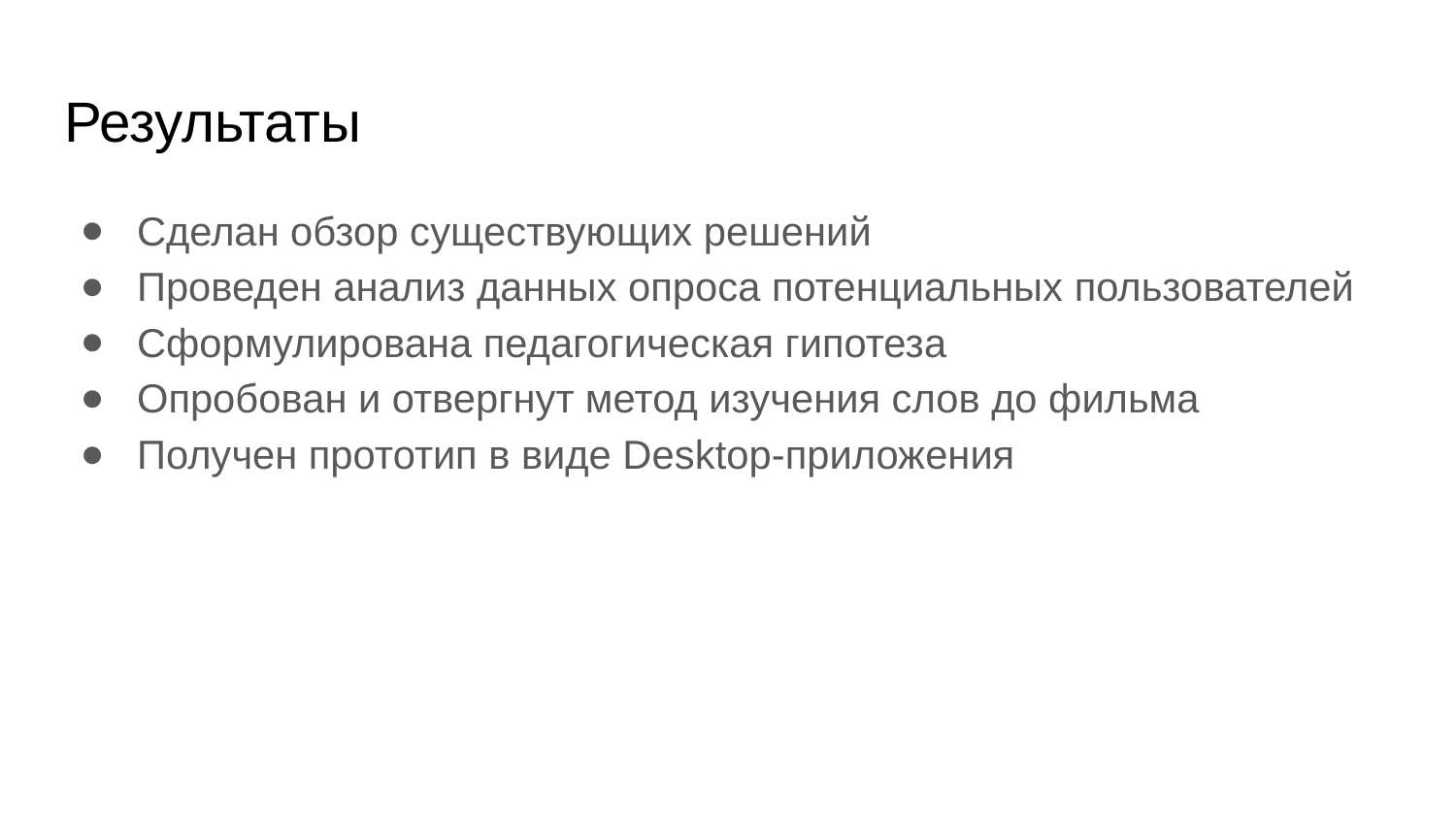

# Результаты
Сделан обзор существующих решений
Проведен анализ данных опроса потенциальных пользователей
Сформулирована педагогическая гипотеза
Опробован и отвергнут метод изучения слов до фильма
Получен прототип в виде Desktop-приложения